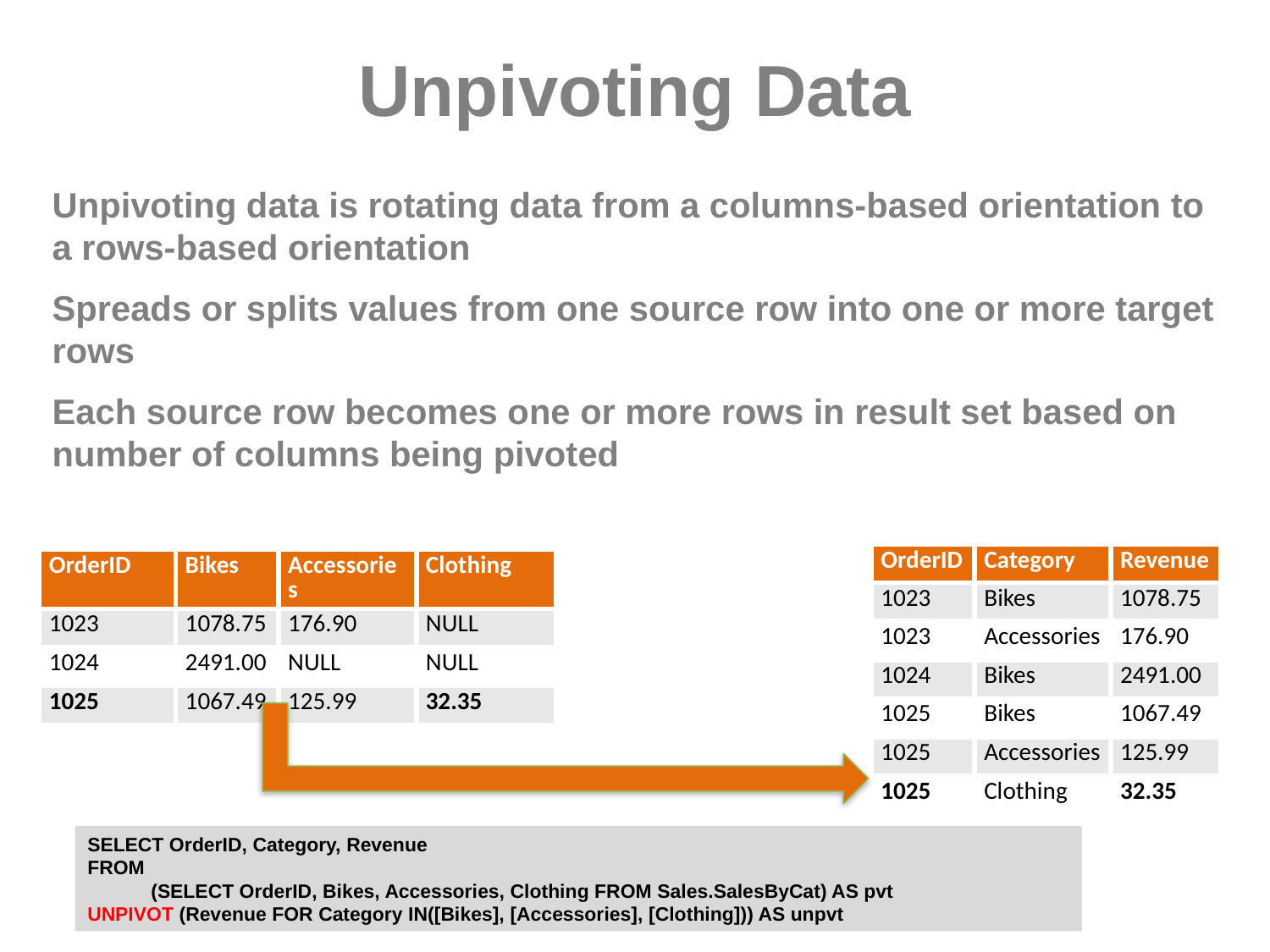

# Unpivoting Data
Unpivoting data is rotating data from a columns-based orientation to a rows-based orientation
Spreads or splits values from one source row into one or more target rows
Each source row becomes one or more rows in result set based on number of columns being pivoted

| OrderID | Category | Revenue |
| --- | --- | --- |
| 1023 | Bikes | 1078.75 |
| 1023 | Accessories | 176.90 |
| 1024 | Bikes | 2491.00 |
| 1025 | Bikes | 1067.49 |
| 1025 | Accessories | 125.99 |
| 1025 | Clothing | 32.35 |
| OrderID | Bikes | Accessories | Clothing |
| --- | --- | --- | --- |
| 1023 | 1078.75 | 176.90 | NULL |
| 1024 | 2491.00 | NULL | NULL |
| 1025 | 1067.49 | 125.99 | 32.35 |
SELECT OrderID, Category, Revenue
FROM
(SELECT OrderID, Bikes, Accessories, Clothing FROM Sales.SalesByCat) AS pvt
UNPIVOT (Revenue FOR Category IN([Bikes], [Accessories], [Clothing])) AS unpvt